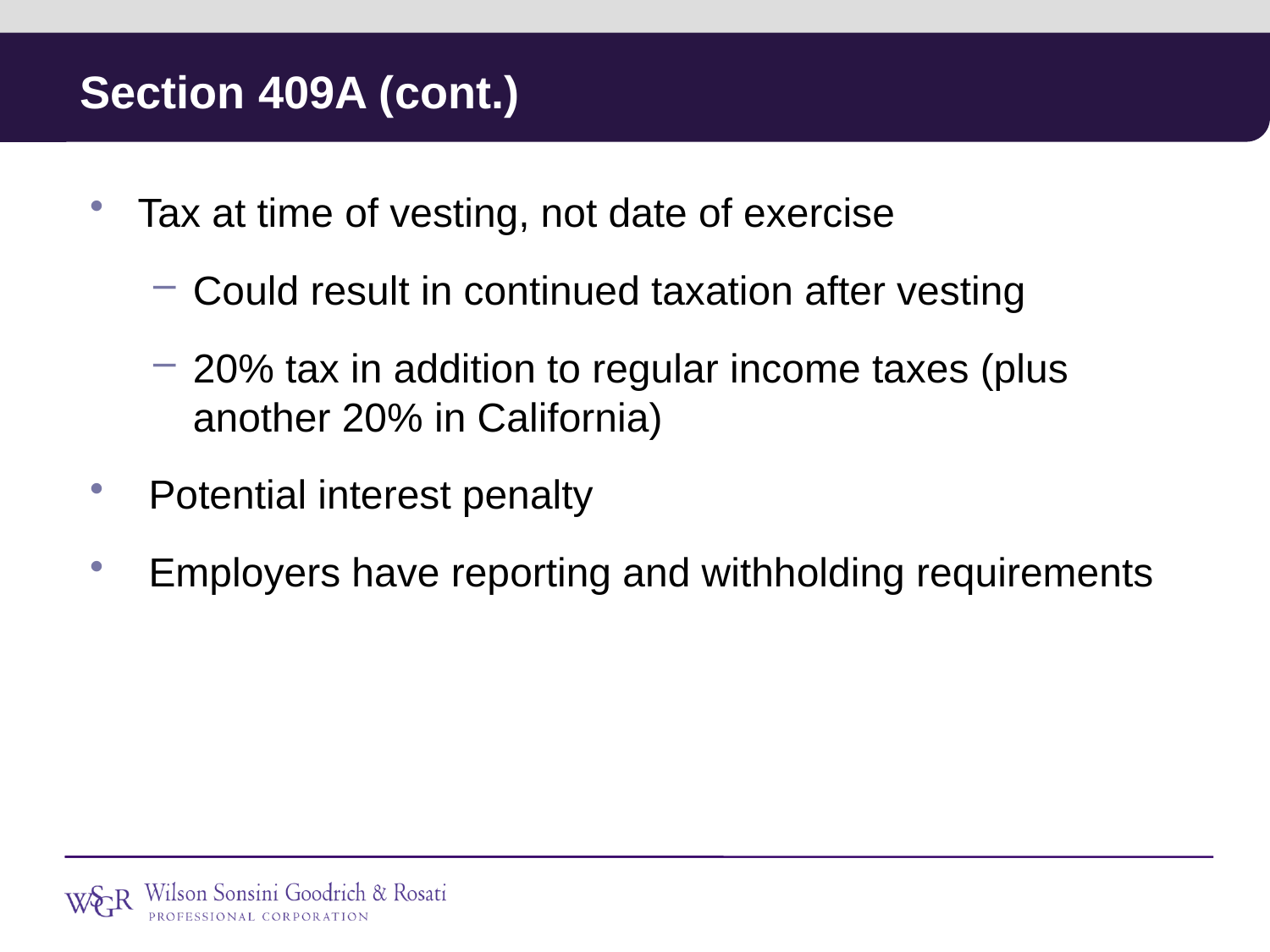

# Section 409A (cont.)
Tax at time of vesting, not date of exercise
Could result in continued taxation after vesting
20% tax in addition to regular income taxes (plus another 20% in California)
 Potential interest penalty
 Employers have reporting and withholding requirements